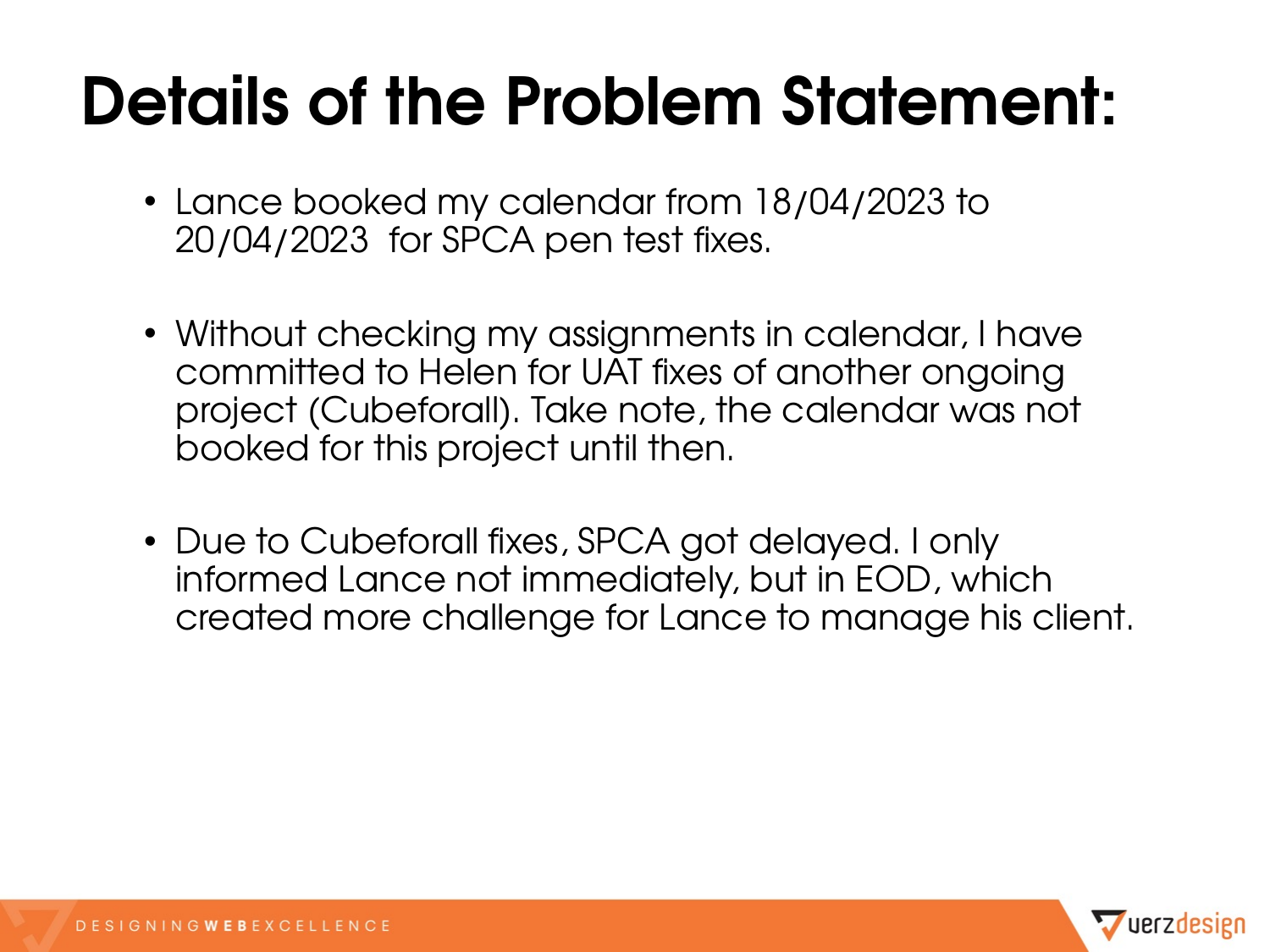

# Details of the Problem Statement:
Lance booked my calendar from 18/04/2023 to 20/04/2023  for SPCA pen test fixes.

Without checking my assignments in calendar, I have committed to Helen for UAT fixes of another ongoing project (Cubeforall). Take note, the calendar was not booked for this project until then.

Due to Cubeforall fixes, SPCA got delayed. I only informed Lance not immediately, but in EOD, which created more challenge for Lance to manage his client.